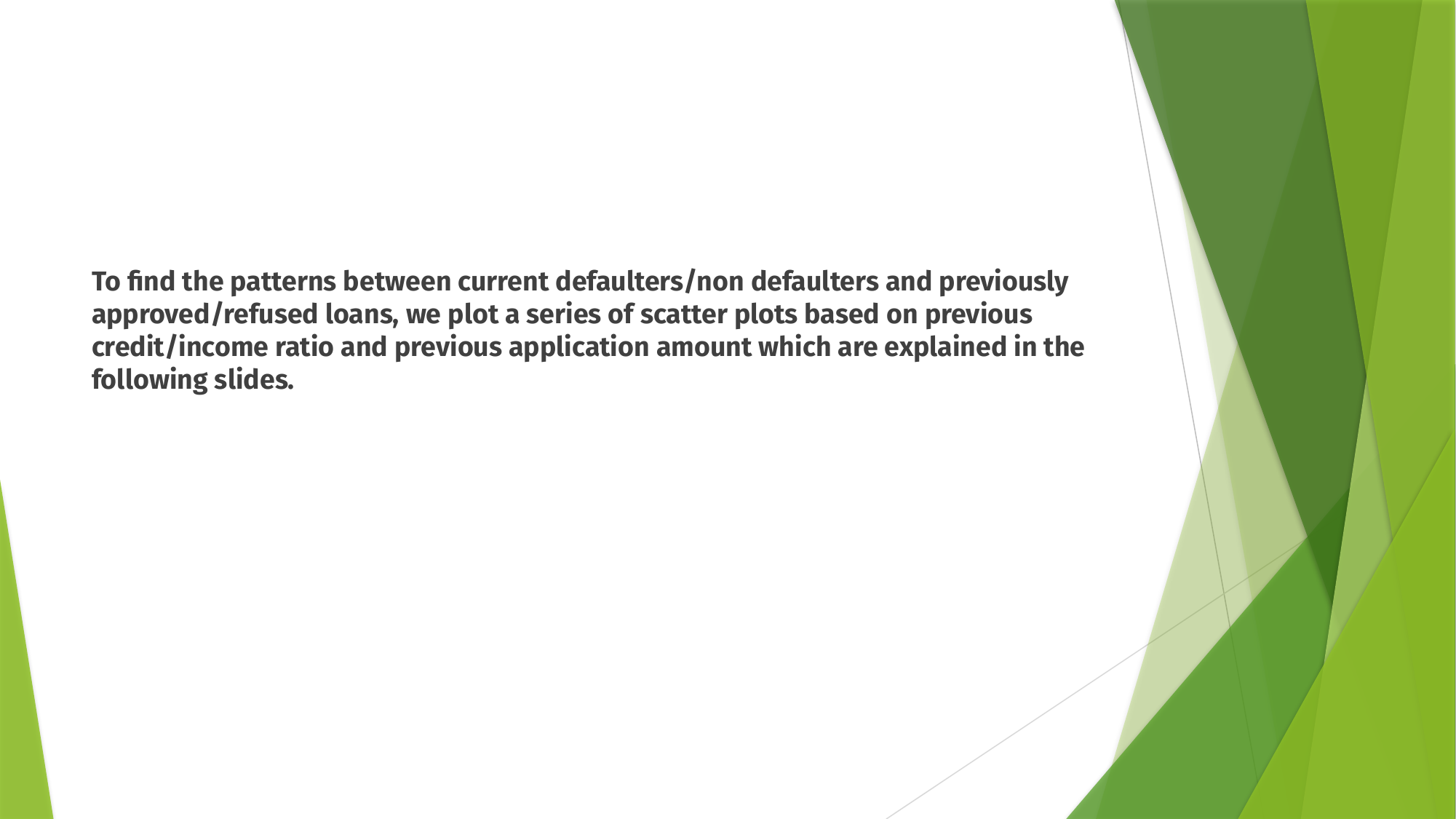

To find the patterns between current defaulters/non defaulters and previously approved/refused loans, we plot a series of scatter plots based on previous credit/income ratio and previous application amount which are explained in the following slides.